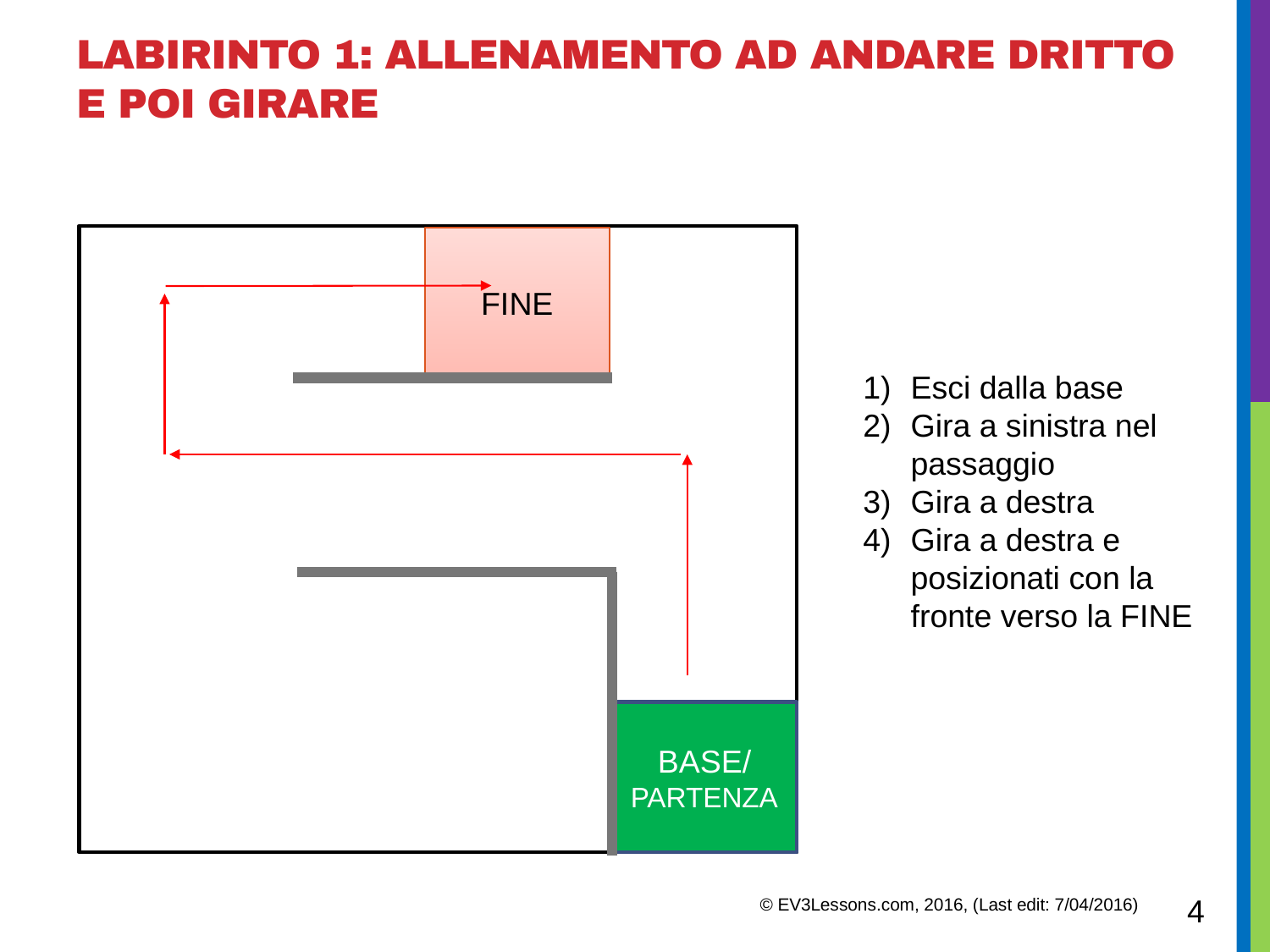

# Labirinto 1: allenamento ad andare dritto e poi girare

FINE
Esci dalla base
Gira a sinistra nel passaggio
Gira a destra
Gira a destra e posizionati con la fronte verso la FINE
BASE/ PARTENZA
4
© EV3Lessons.com, 2016, (Last edit: 7/04/2016)